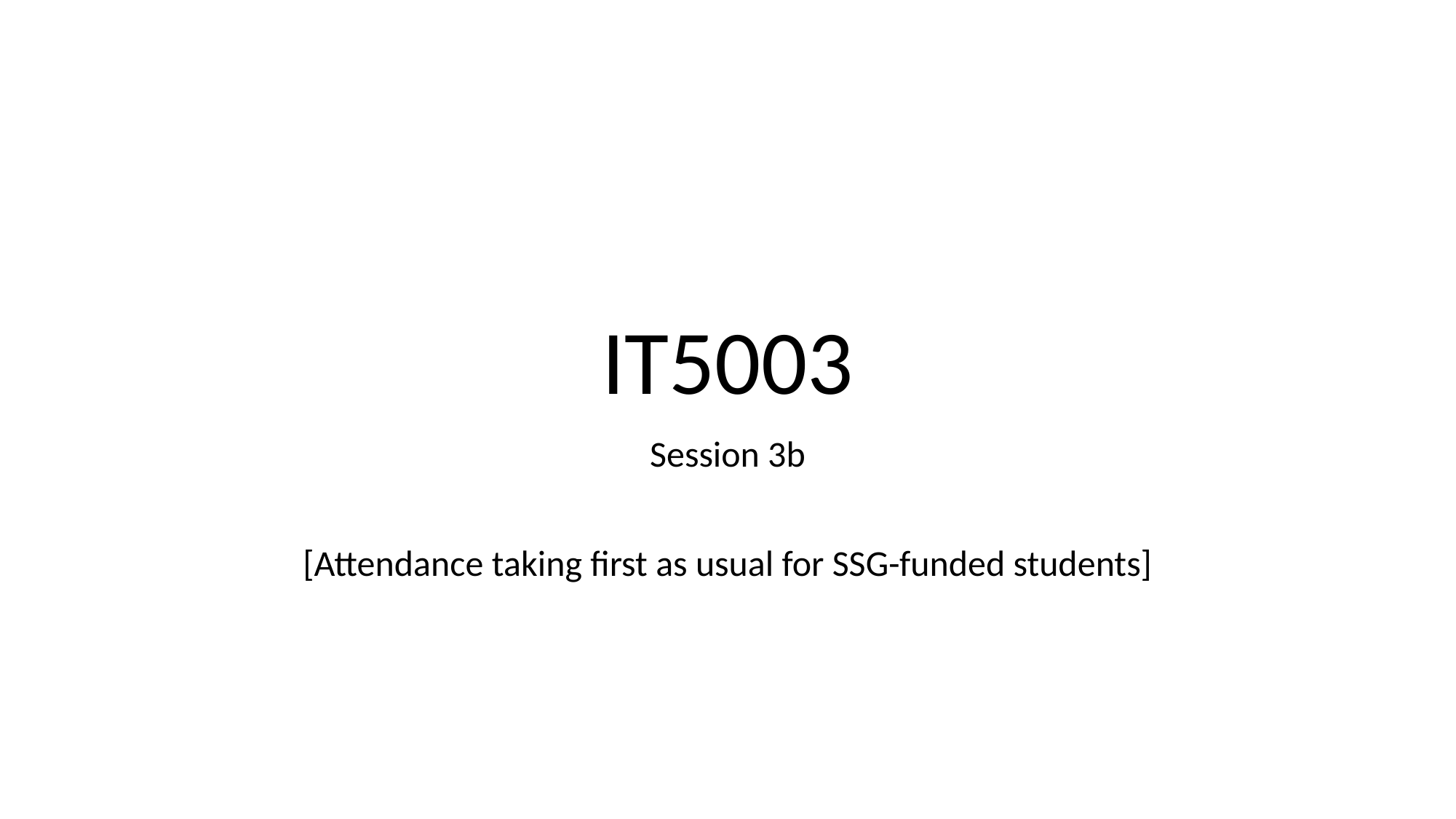

# IT5003
Session 3b

[Attendance taking first as usual for SSG-funded students]